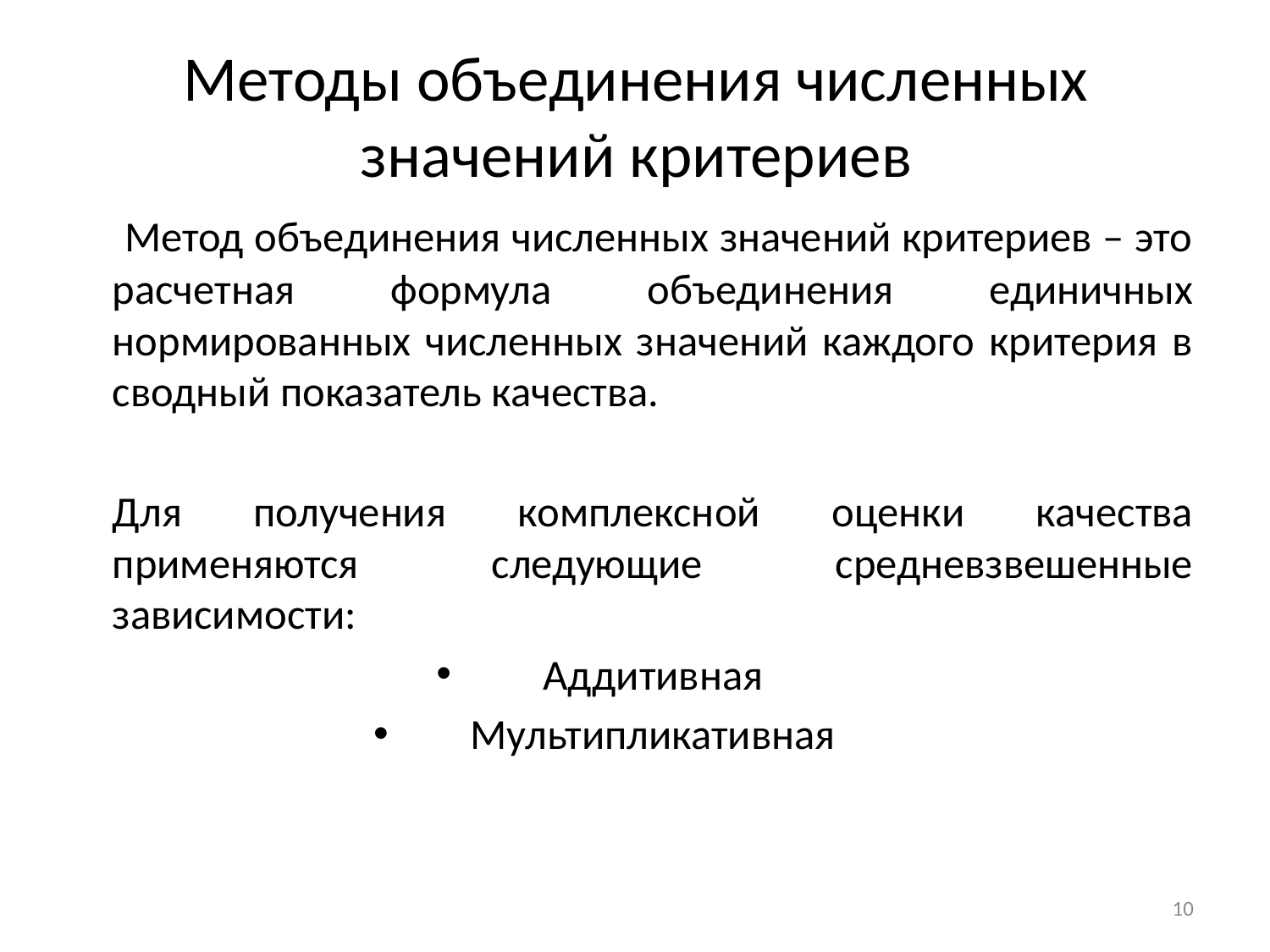

# Методы объединения численных значений критериев
		 Метод объединения численных значений критериев – это расчетная формула объединения единичных нормированных численных значений каждого критерия в сводный показатель качества.

		Для получения комплексной оценки качества применяются следующие средневзвешенные зависимости:
Аддитивная
Мультипликативная
10